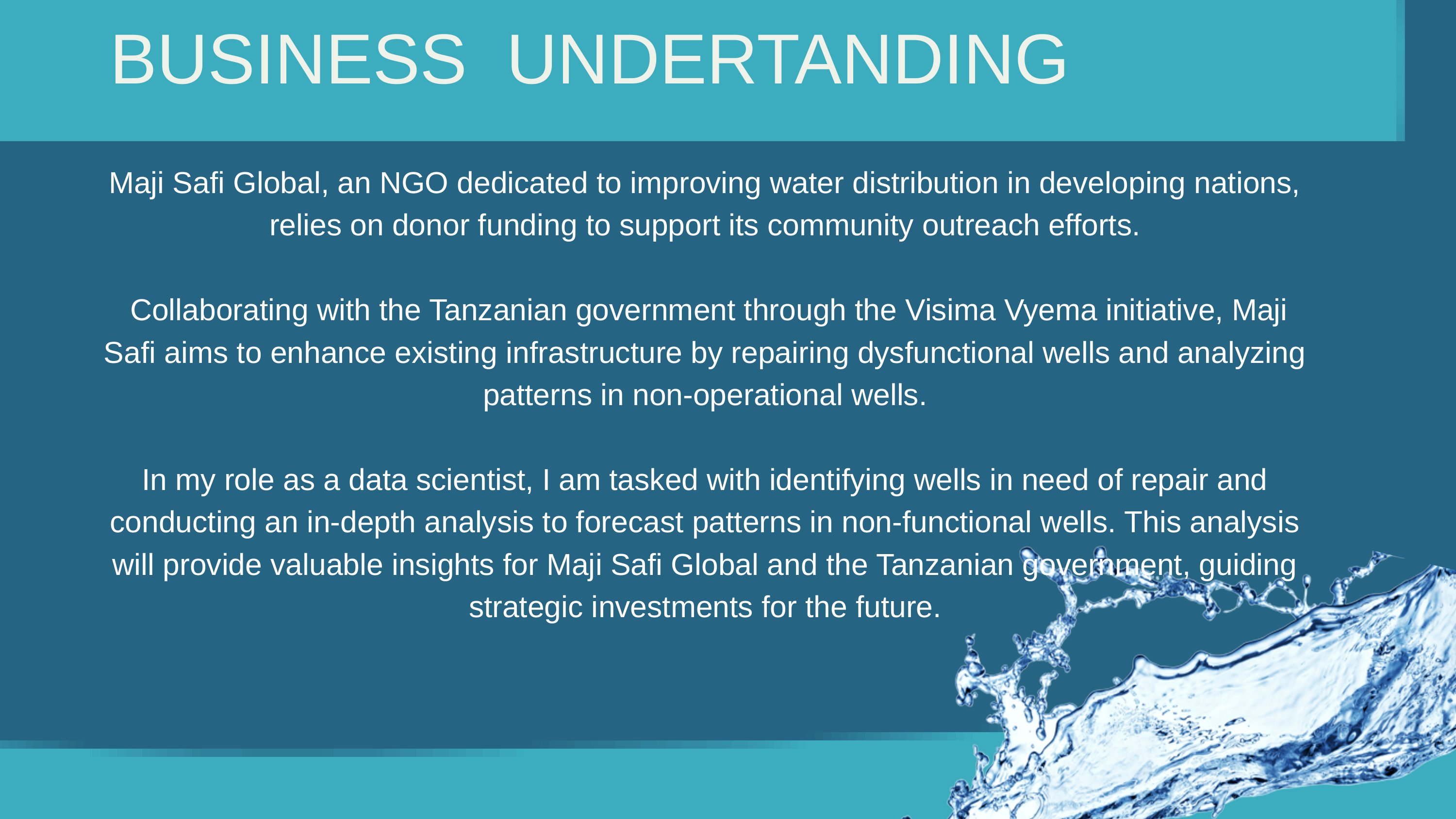

BUSINESS  UNDERTANDING
Maji Safi Global, an NGO dedicated to improving water distribution in developing nations, relies on donor funding to support its community outreach efforts.

 Collaborating with the Tanzanian government through the Visima Vyema initiative, Maji Safi aims to enhance existing infrastructure by repairing dysfunctional wells and analyzing patterns in non-operational wells.

In my role as a data scientist, I am tasked with identifying wells in need of repair and conducting an in-depth analysis to forecast patterns in non-functional wells. This analysis will provide valuable insights for Maji Safi Global and the Tanzanian government, guiding strategic investments for the future.